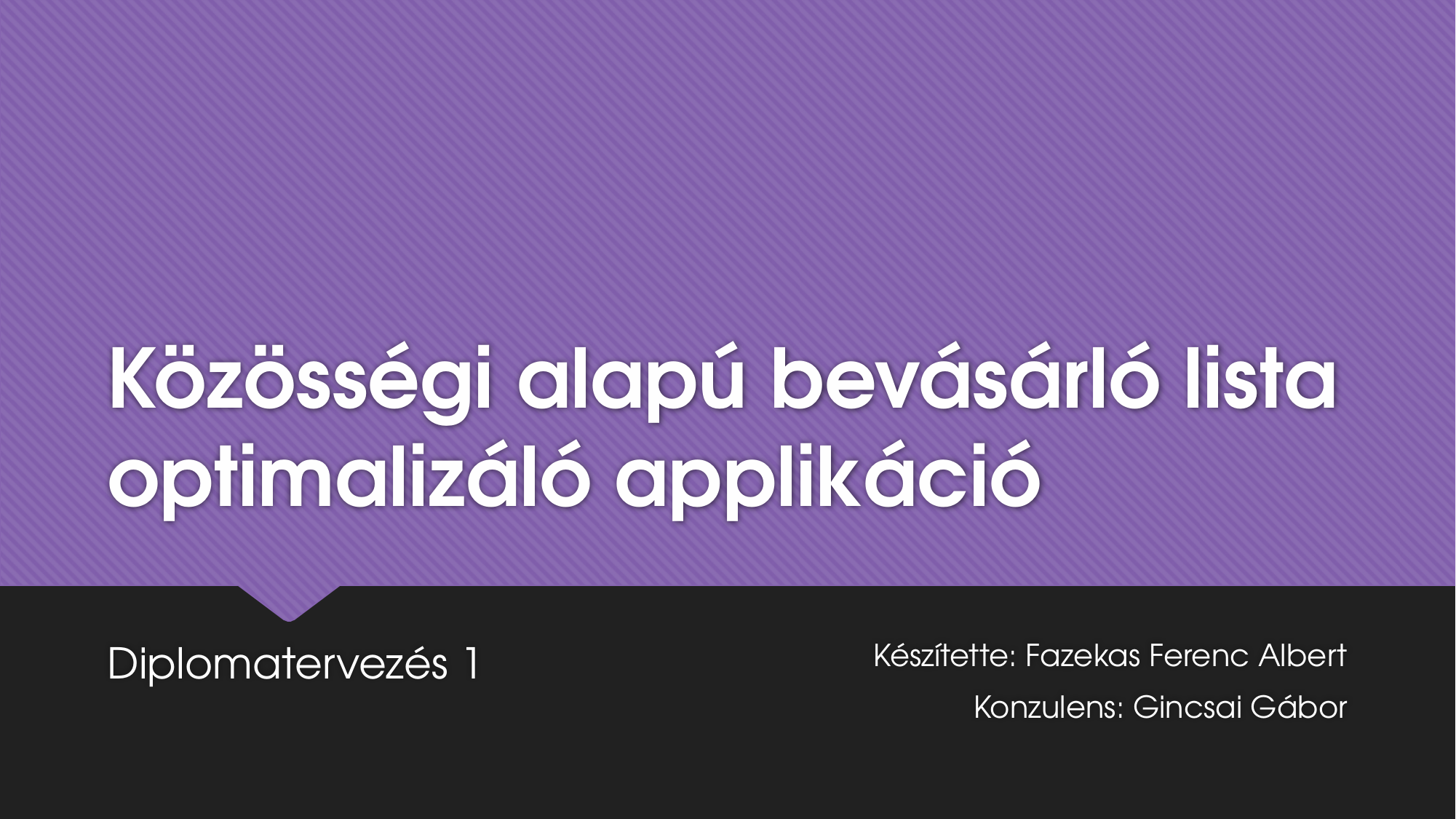

# Közösségi alapú bevásárló lista optimalizáló applikáció
Készítette: Fazekas Ferenc Albert
Konzulens: Gincsai Gábor
Diplomatervezés 1